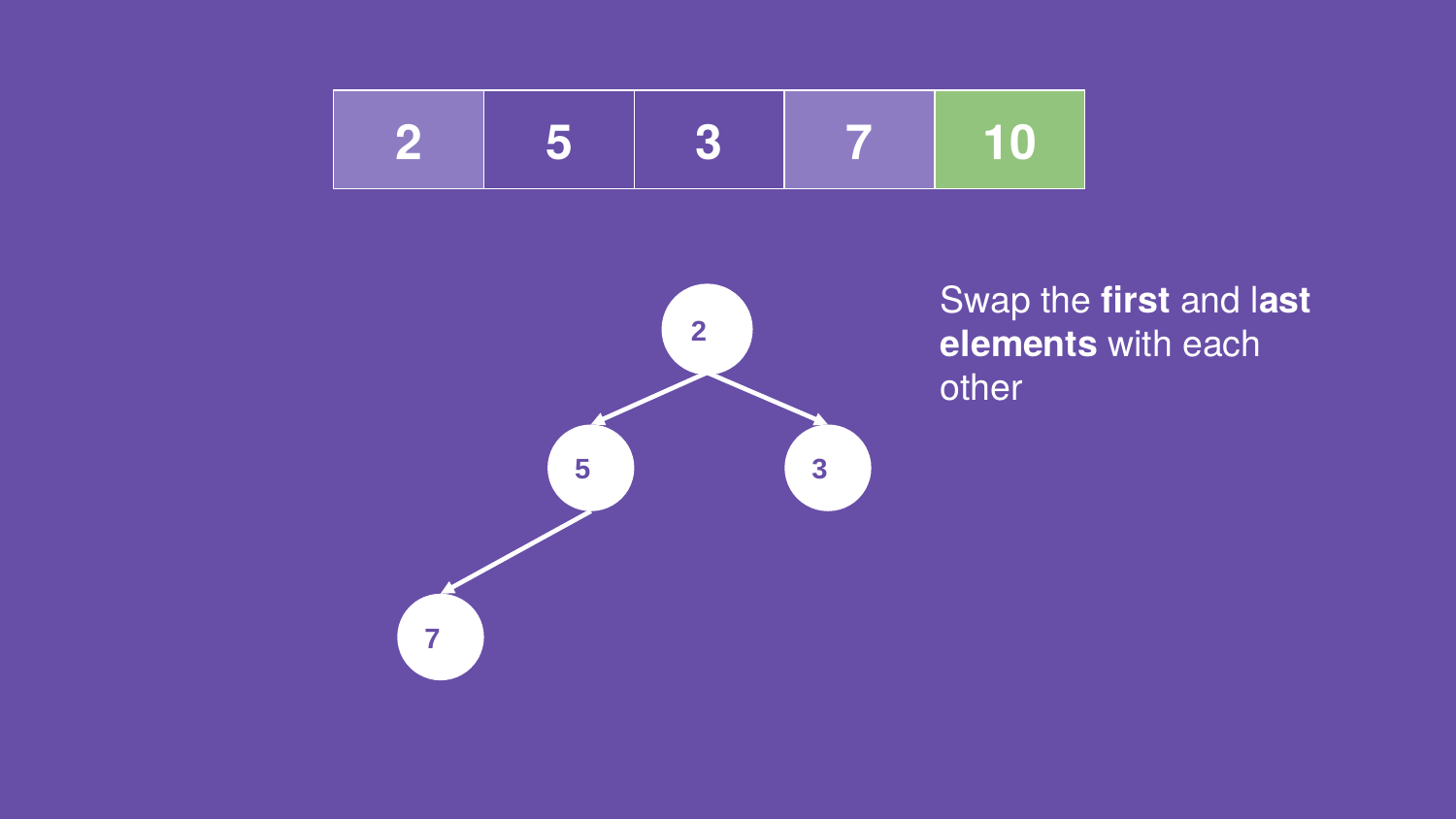

| 2 | 5 | 3 | 7 | 10 |
| --- | --- | --- | --- | --- |
Swap the first and last elements with each other
2
5
3
7